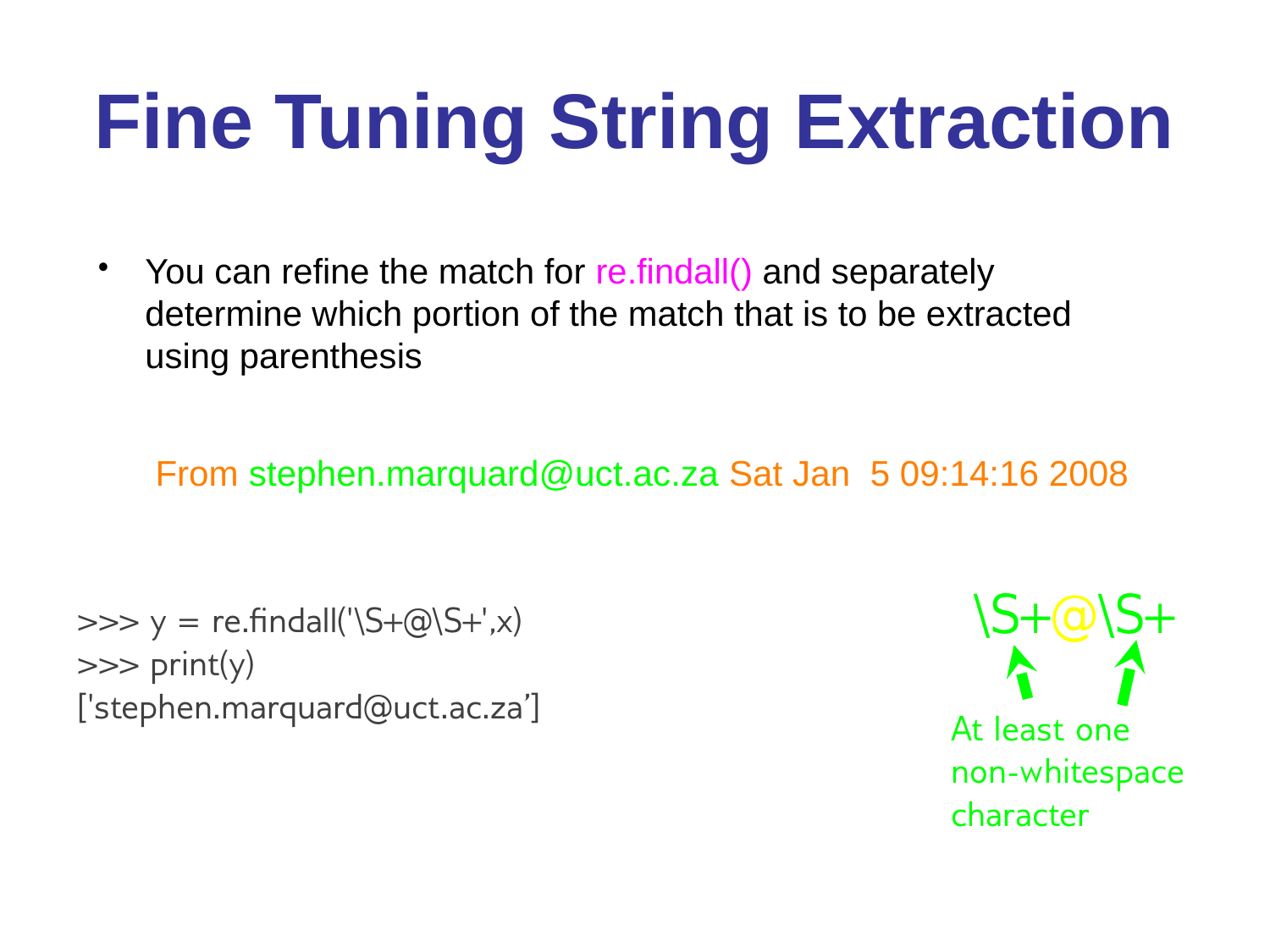

# Fine Tuning String Extraction
You can refine the match for re.findall() and separately determine which portion of the match that is to be extracted using parenthesis
From stephen.marquard@uct.ac.za Sat Jan  5 09:14:16 2008
\S+@\S+
>>> y = re.findall('\S+@\S+',x)
>>> print(y)
['stephen.marquard@uct.ac.za’]

At least one non-whitespace character